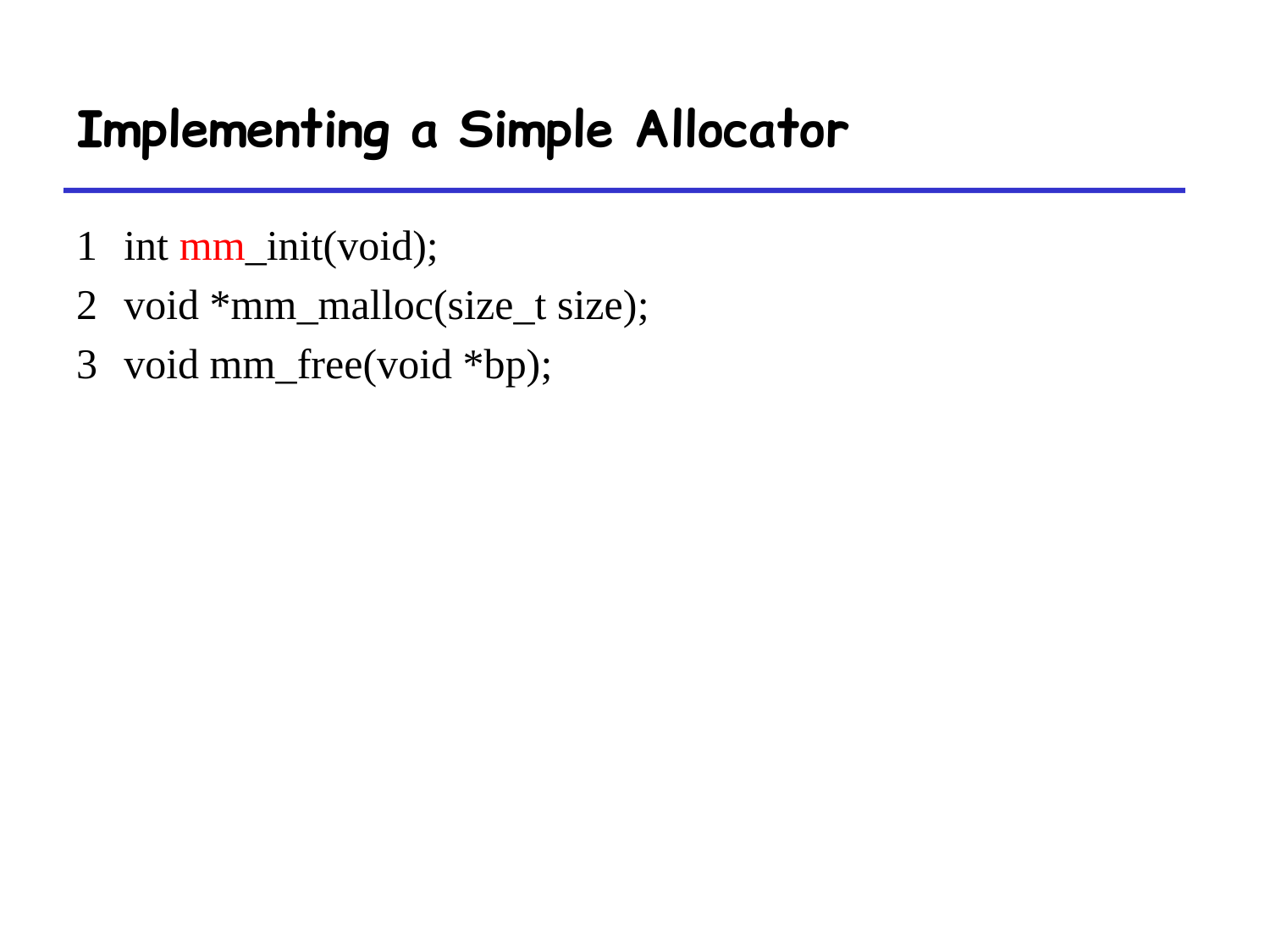

# Implementing a Simple Allocator
1 	int mm_init(void);
2 	void *mm_malloc(size_t size);
3 	void mm_free(void *bp);

3